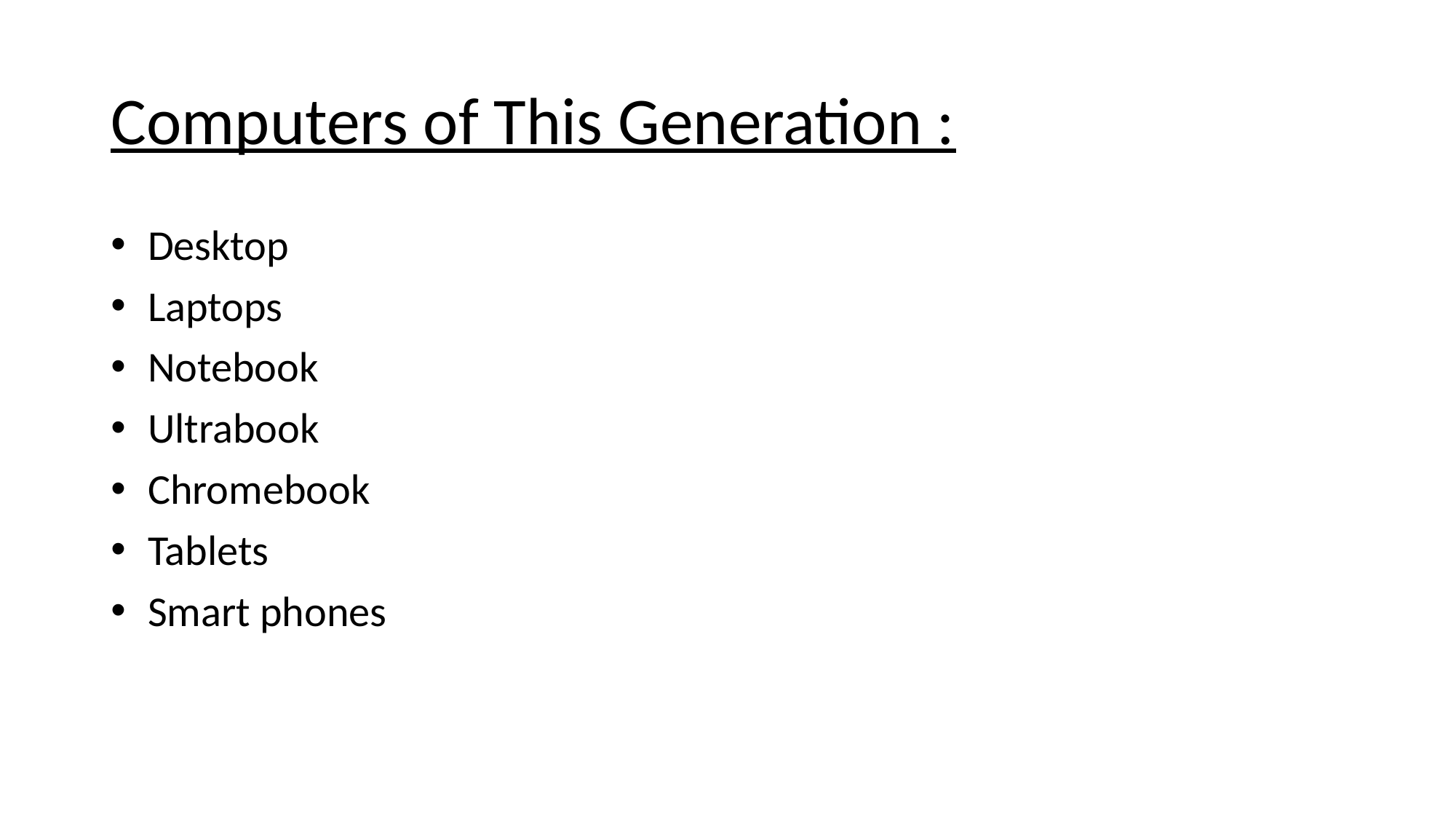

# Computers of This Generation :
 Desktop
 Laptops
 Notebook
 Ultrabook
 Chromebook
 Tablets
 Smart phones